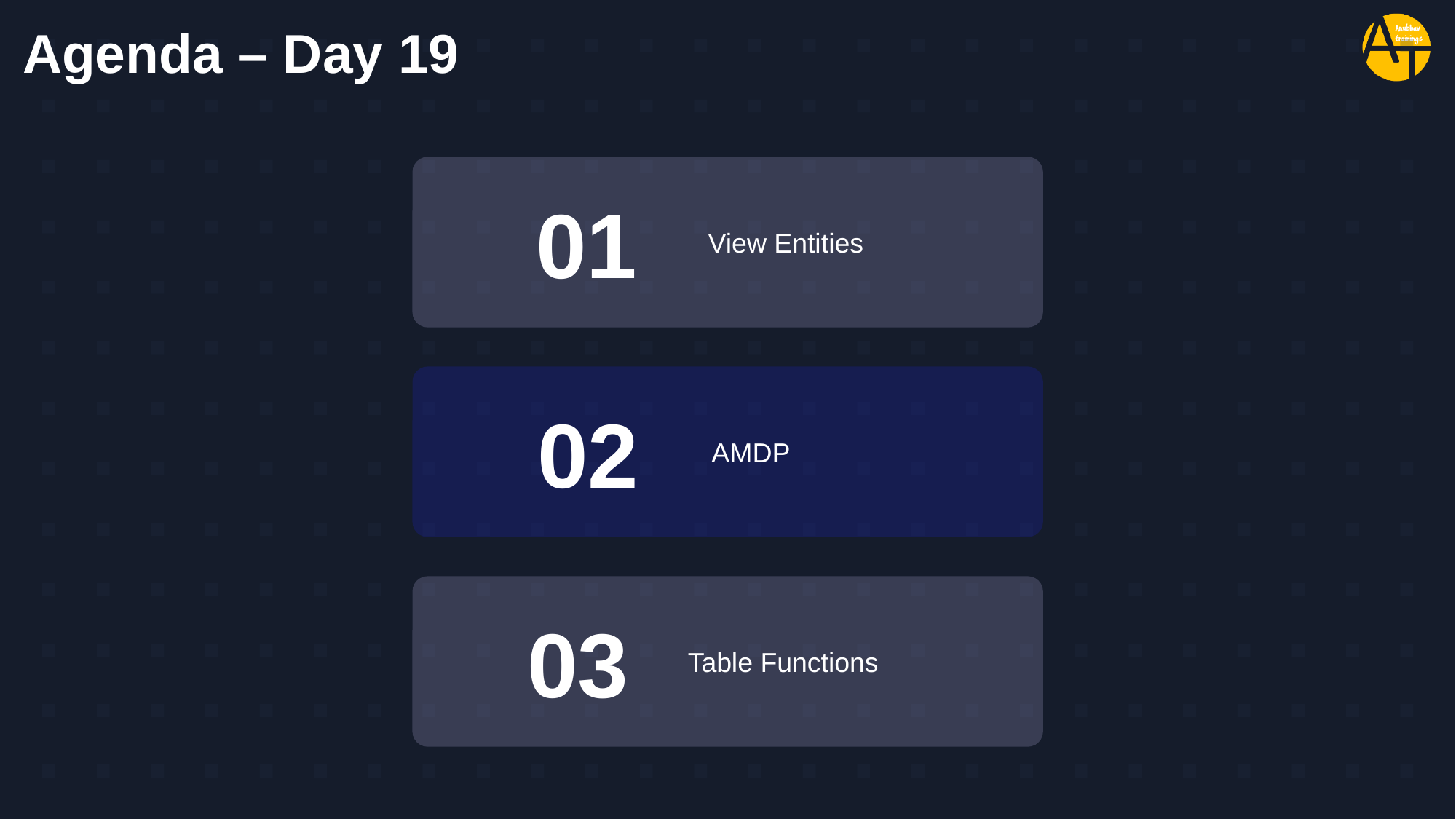

# Agenda – Day 19

01
View Entities

02
AMDP

03
Table Functions